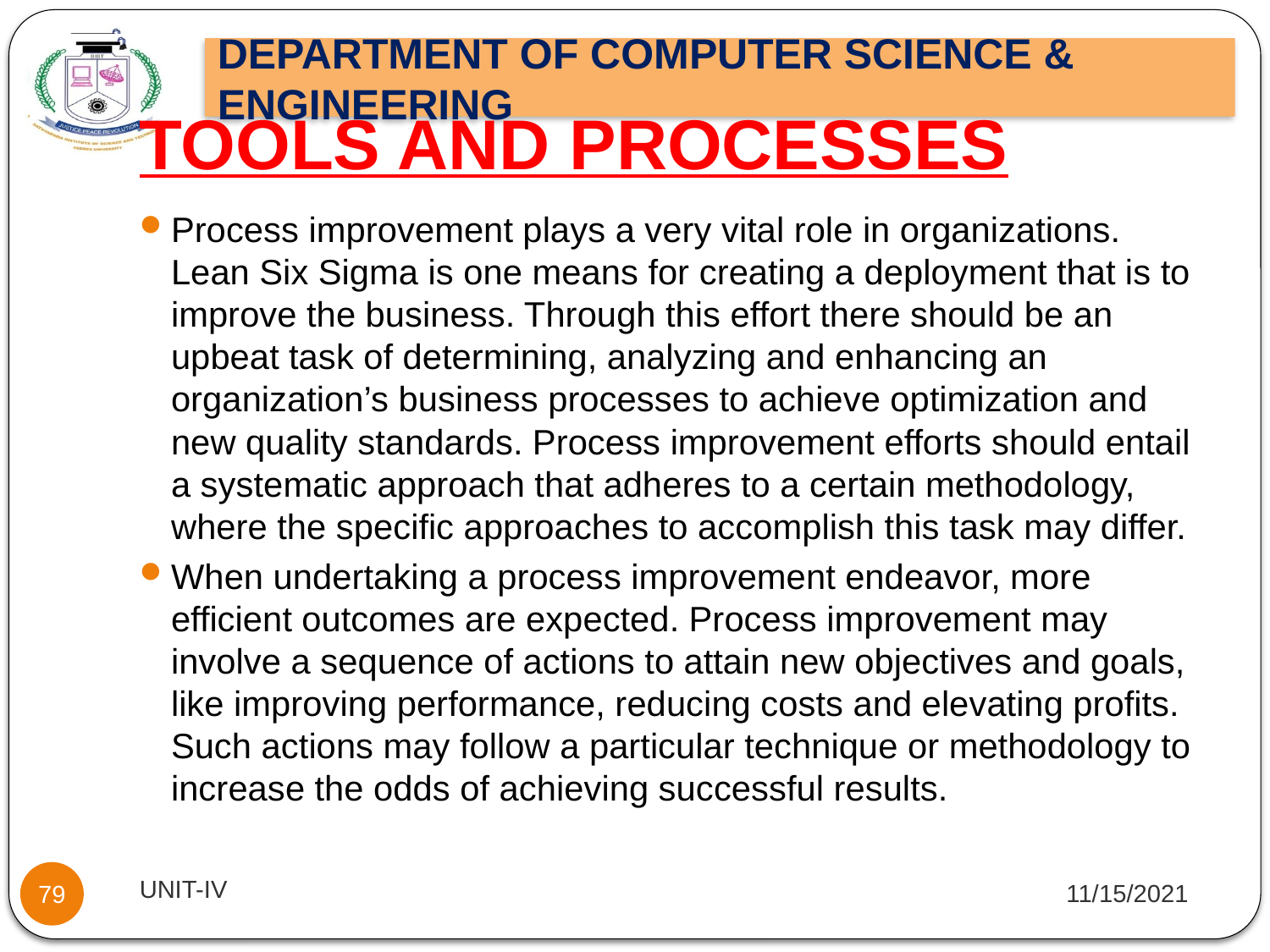

# TOOLS AND PROCESSES

Process improvement plays a very vital role in organizations. Lean Six Sigma is one means for creating a deployment that is to improve the business. Through this effort there should be an upbeat task of determining, analyzing and enhancing an organization’s business processes to achieve optimization and new quality standards. Process improvement efforts should entail a systematic approach that adheres to a certain methodology, where the specific approaches to accomplish this task may differ.
When undertaking a process improvement endeavor, more efficient outcomes are expected. Process improvement may involve a sequence of actions to attain new objectives and goals, like improving performance, reducing costs and elevating profits. Such actions may follow a particular technique or methodology to increase the odds of achieving successful results.

UNIT-IV
11/15/2021
79